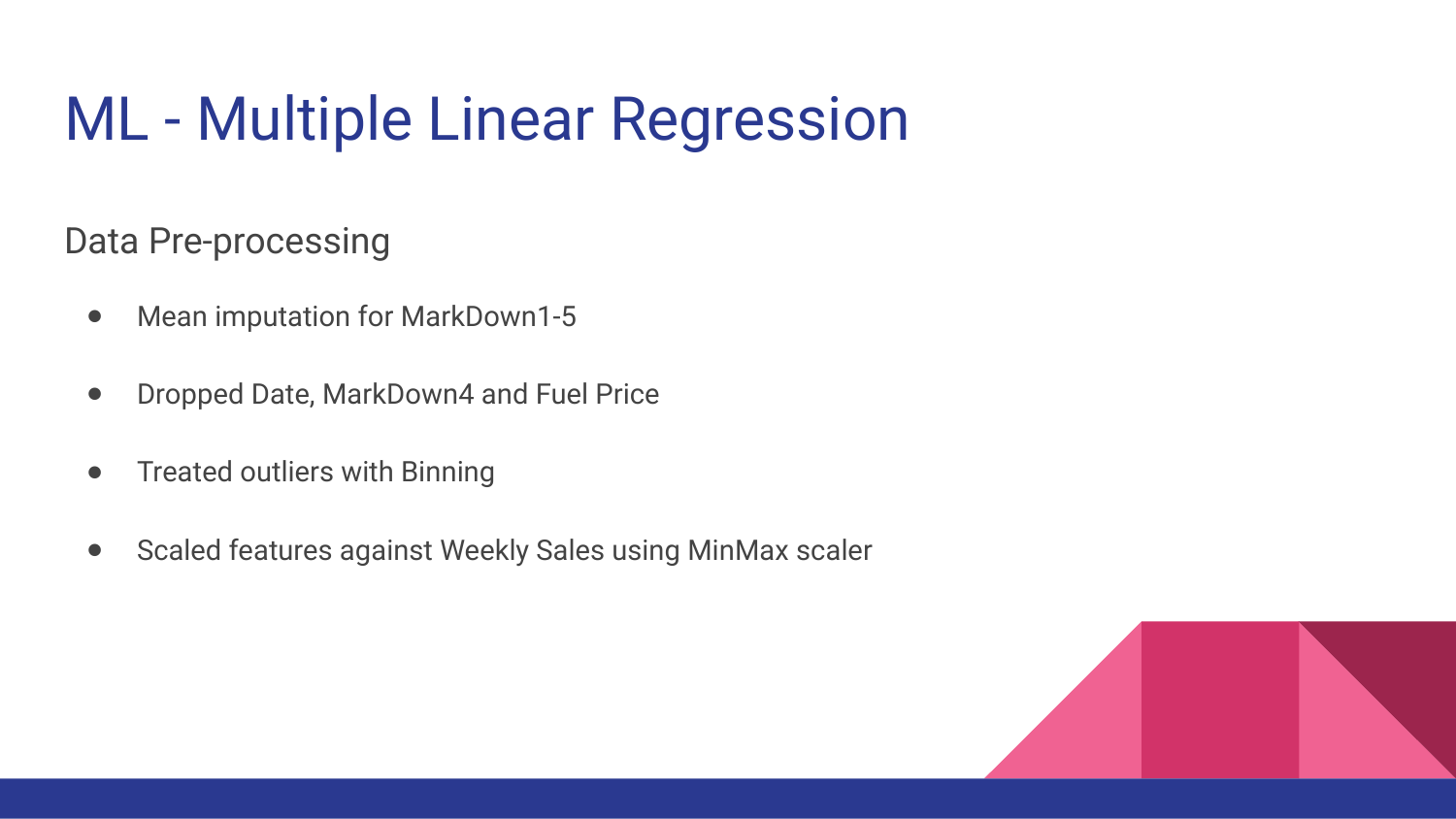

# ML - Multiple Linear Regression
Data Pre-processing
Mean imputation for MarkDown1-5
Dropped Date, MarkDown4 and Fuel Price
Treated outliers with Binning
Scaled features against Weekly Sales using MinMax scaler